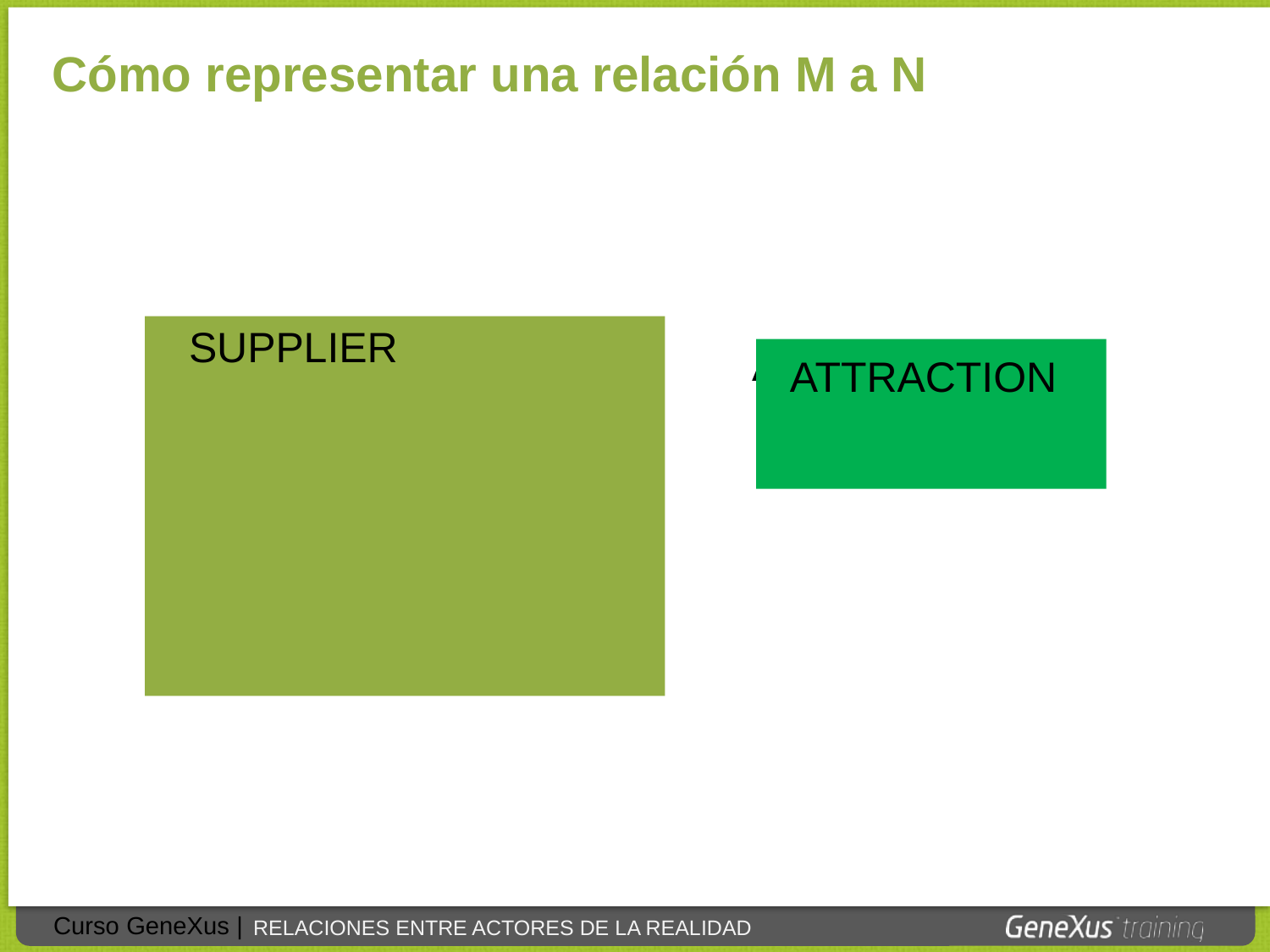

Cómo representar una relación M a N
SUPPLIER

ATTRACTION

ATTRACTION
RELACIONES ENTRE ACTORES DE LA REALIDAD